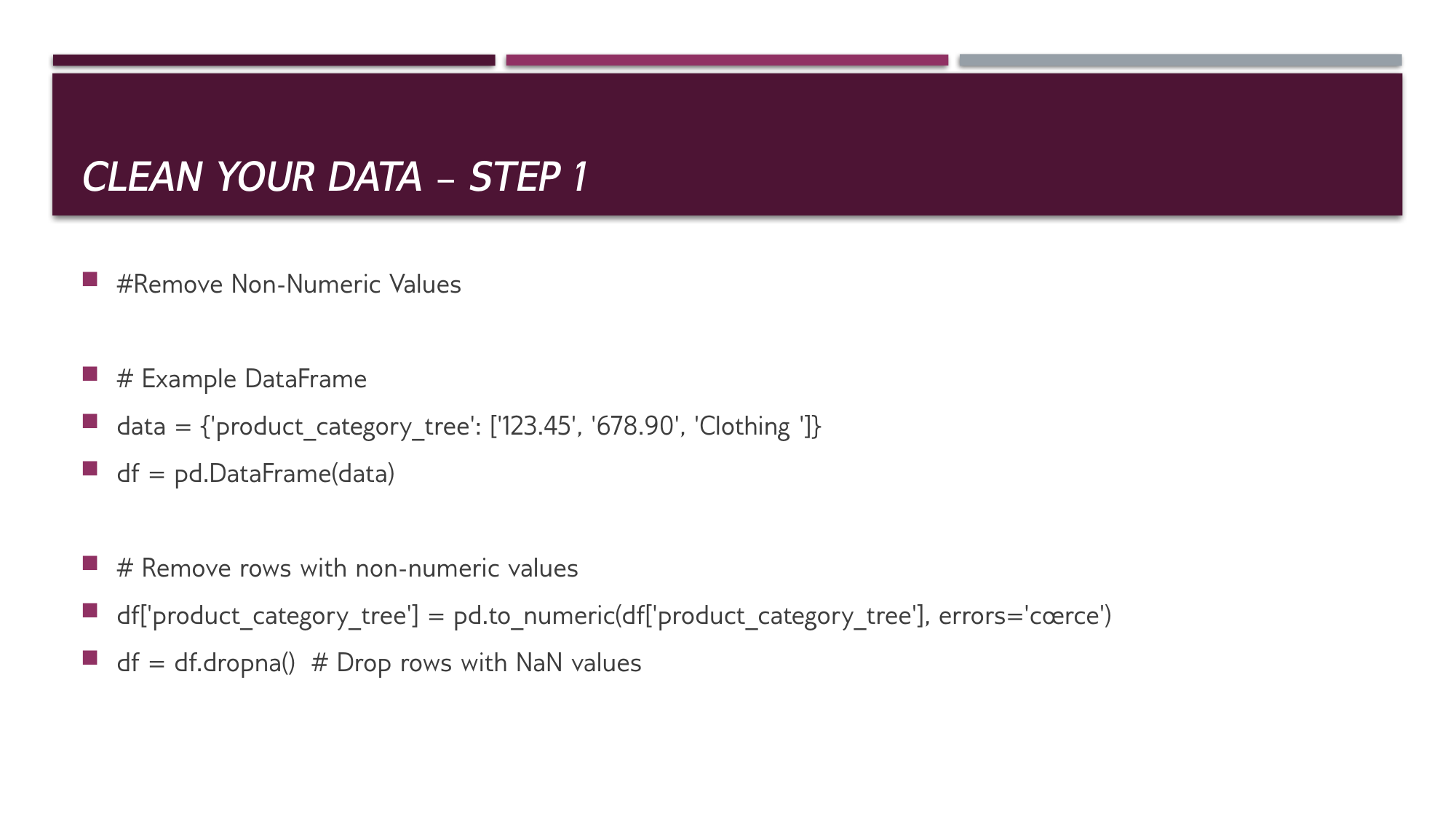

# Clean Your Data – step 1
#Remove Non-Numeric Values

# Example DataFrame
data = {'product_category_tree': ['123.45', '678.90', 'Clothing ']}
df = pd.DataFrame(data)

# Remove rows with non-numeric values
df['product_category_tree'] = pd.to_numeric(df['product_category_tree'], errors='coerce')
df = df.dropna()  # Drop rows with NaN values